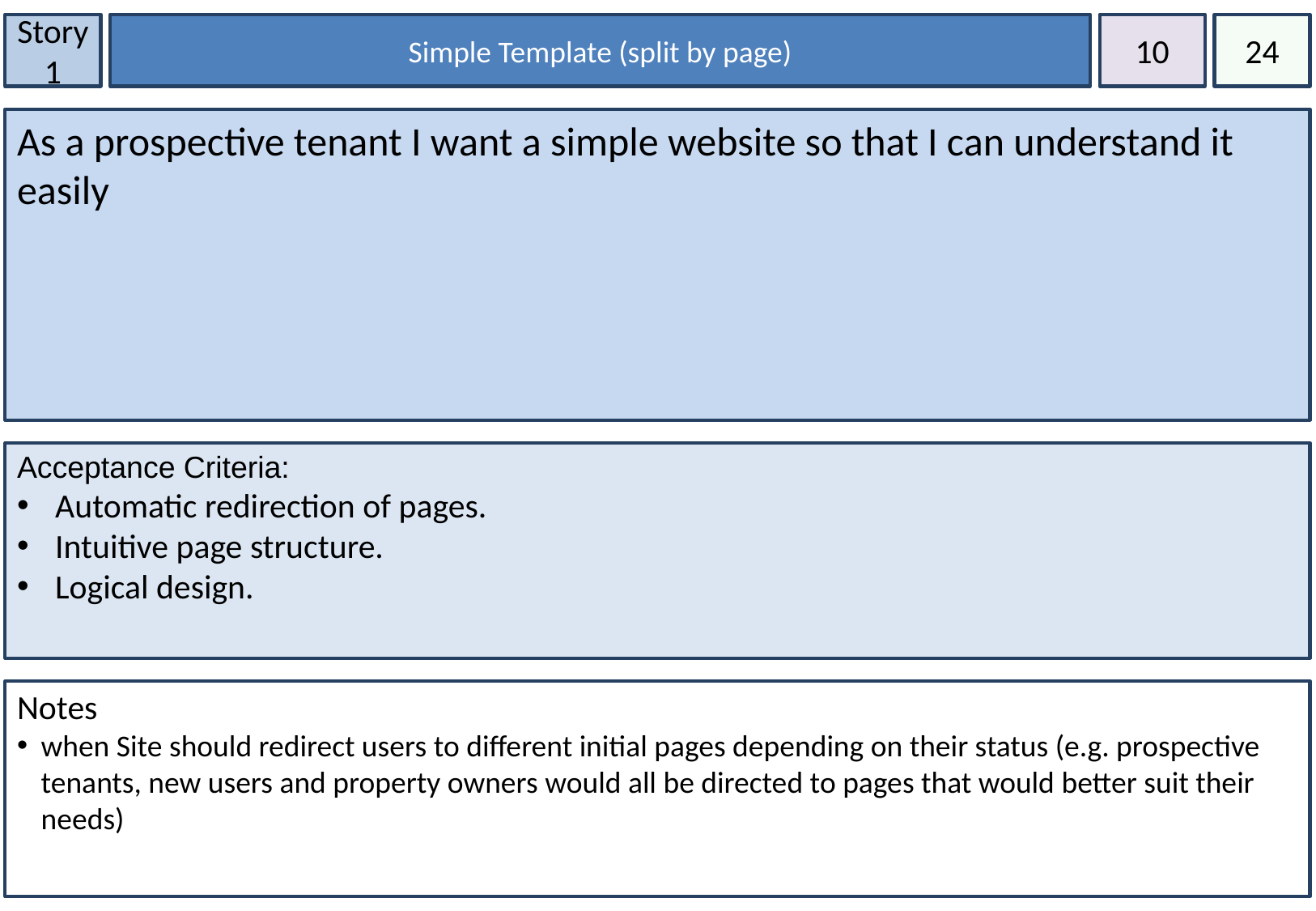

Story 1
Simple Template (split by page)
10
24
As a prospective tenant I want a simple website so that I can understand it easily
Acceptance Criteria:
Automatic redirection of pages.
Intuitive page structure.
Logical design.
Notes
when Site should redirect users to different initial pages depending on their status (e.g. prospective tenants, new users and property owners would all be directed to pages that would better suit their needs)